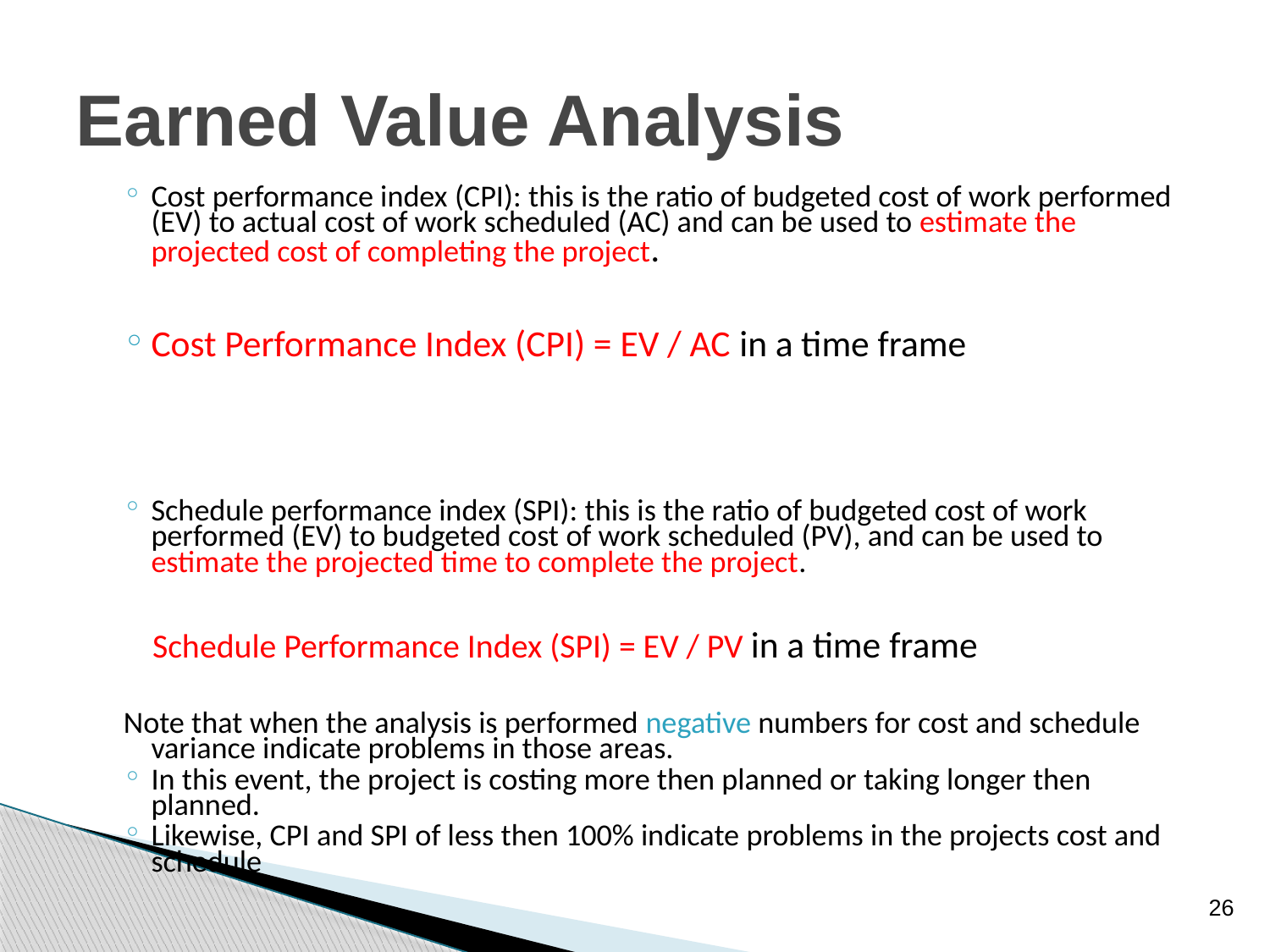

# Earned Value Analysis
Cost performance index (CPI): this is the ratio of budgeted cost of work performed (EV) to actual cost of work scheduled (AC) and can be used to estimate the projected cost of completing the project.

Cost Performance Index (CPI) = EV / AC in a time frame

Schedule performance index (SPI): this is the ratio of budgeted cost of work performed (EV) to budgeted cost of work scheduled (PV), and can be used to estimate the projected time to complete the project.

Schedule Performance Index (SPI) = EV / PV in a time frame

Note that when the analysis is performed negative numbers for cost and schedule variance indicate problems in those areas.
In this event, the project is costing more then planned or taking longer then planned.
Likewise, CPI and SPI of less then 100% indicate problems in the projects cost and schedule
26